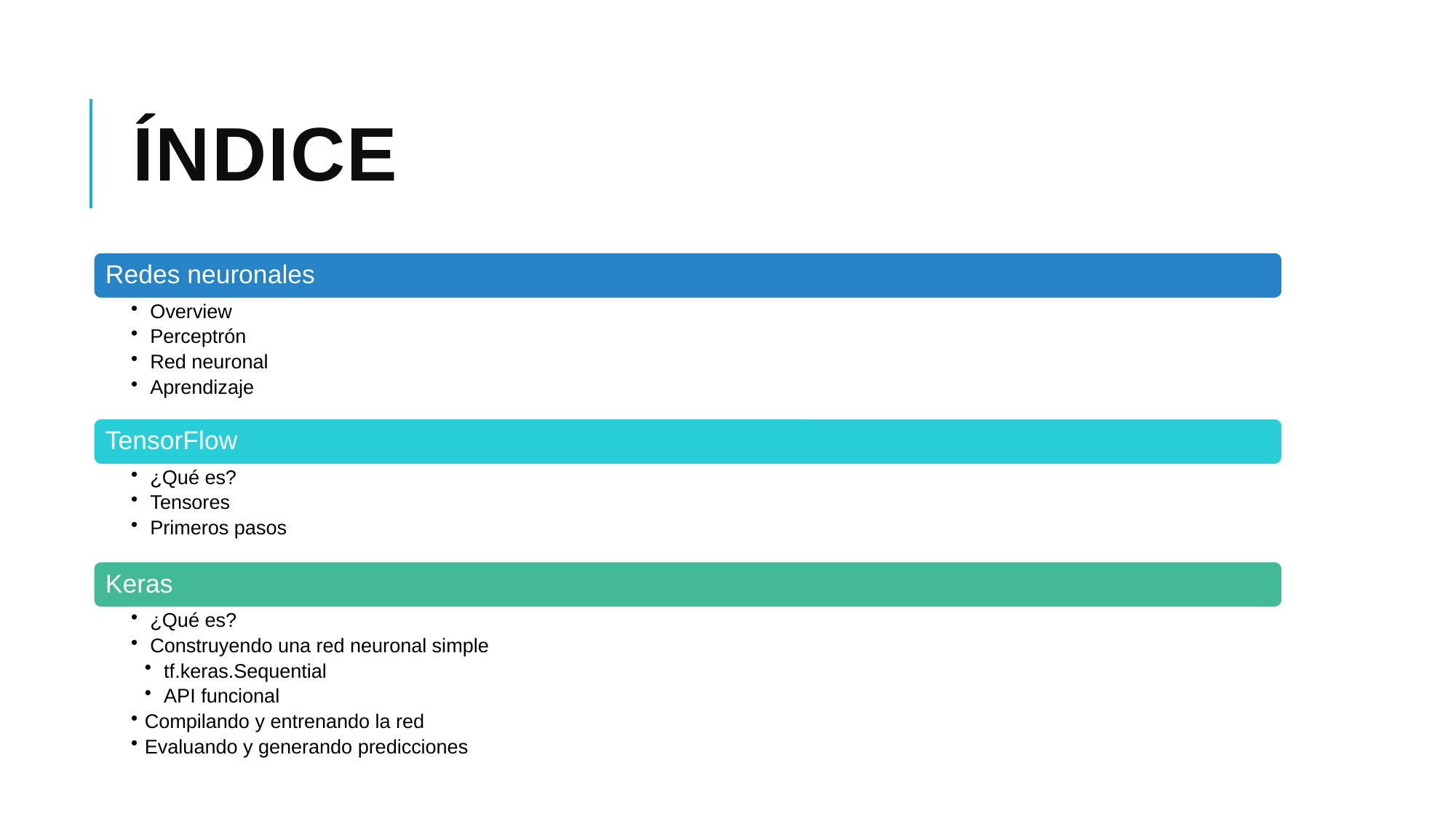

# ÍNDICE
Redes neuronales
 Overview
 Perceptrón
 Red neuronal
 Aprendizaje

TensorFlow
 ¿Qué es?
 Tensores
 Primeros pasos

Keras
 ¿Qué es?
 Construyendo una red neuronal simple
 tf.keras.Sequential
 API funcional
Compilando y entrenando la red
Evaluando y generando predicciones